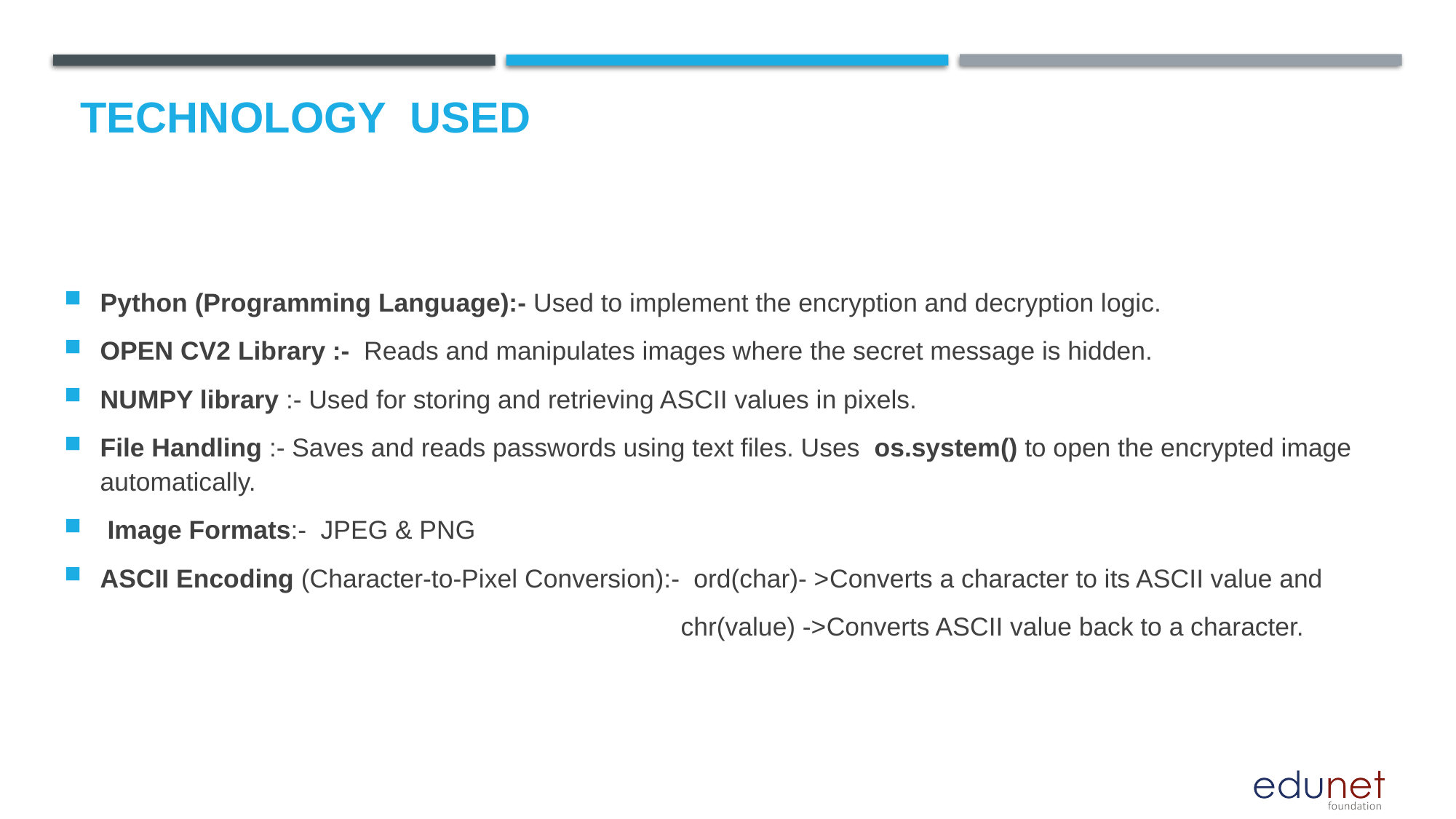

# Technology  used
Python (Programming Language):- Used to implement the encryption and decryption logic.
OPEN CV2 Library :-  Reads and manipulates images where the secret message is hidden.
NUMPY library :- Used for storing and retrieving ASCII values in pixels.
File Handling :- Saves and reads passwords using text files. Uses  os.system() to open the encrypted image automatically.
 Image Formats:-  JPEG & PNG
ASCII Encoding (Character-to-Pixel Conversion):-  ord(char)- >Converts a character to its ASCII value and
                                                                                       chr(value) ->Converts ASCII value back to a character.